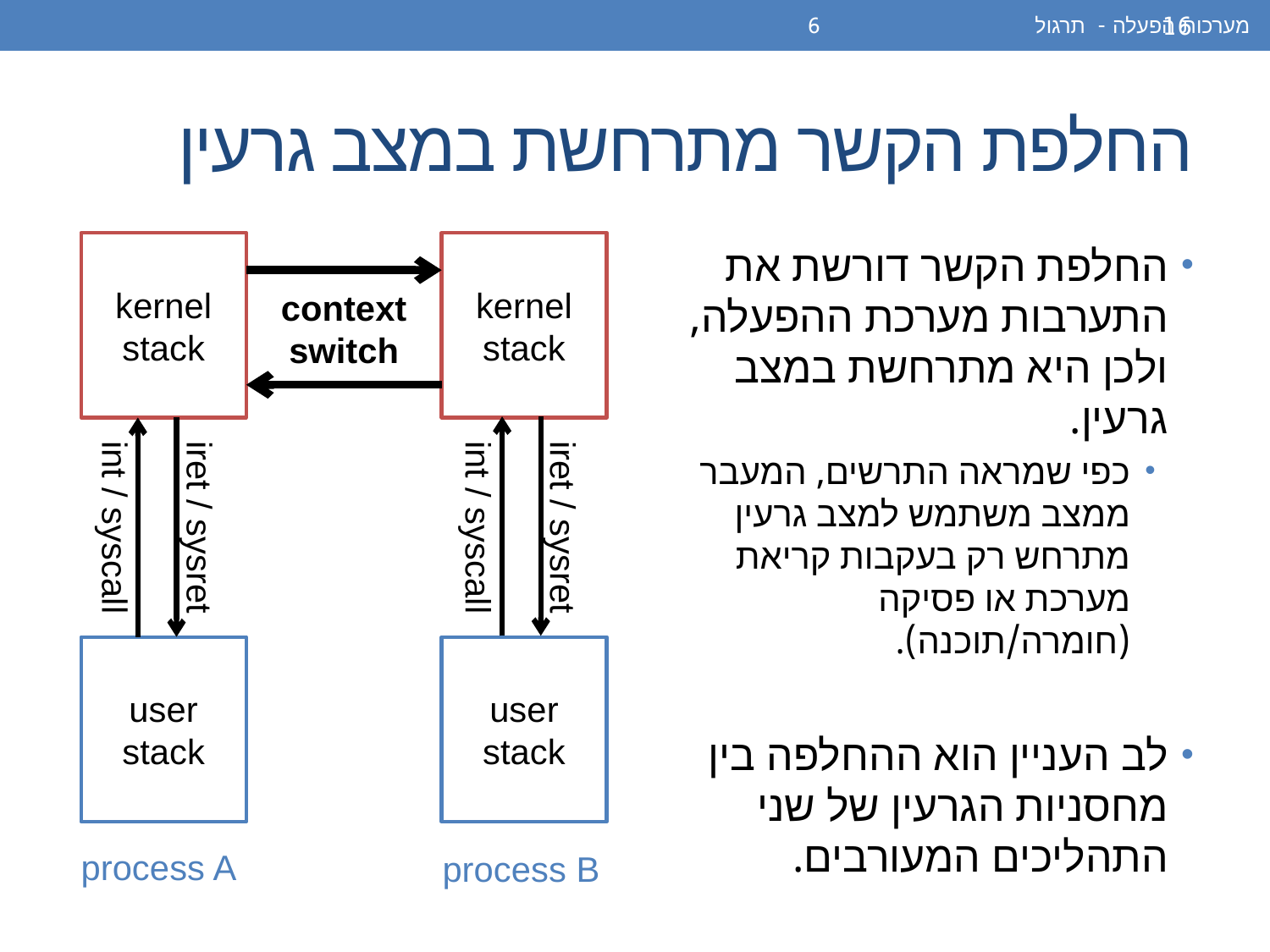

מערכות הפעלה - תרגול 6
16
# החלפת הקשר מתרחשת במצב גרעין
החלפת הקשר דורשת את התערבות מערכת ההפעלה, ולכן היא מתרחשת במצב גרעין.
כפי שמראה התרשים, המעבר ממצב משתמש למצב גרעין מתרחש רק בעקבות קריאת מערכת או פסיקה (חומרה/תוכנה).

לב העניין הוא ההחלפה בין מחסניות הגרעין של שני
התהליכים המעורבים.

kernel stack
kernel stack
context switch
iret / sysret

int / syscall
user stack
user stack
process A
process B
iret / sysret

int / syscall